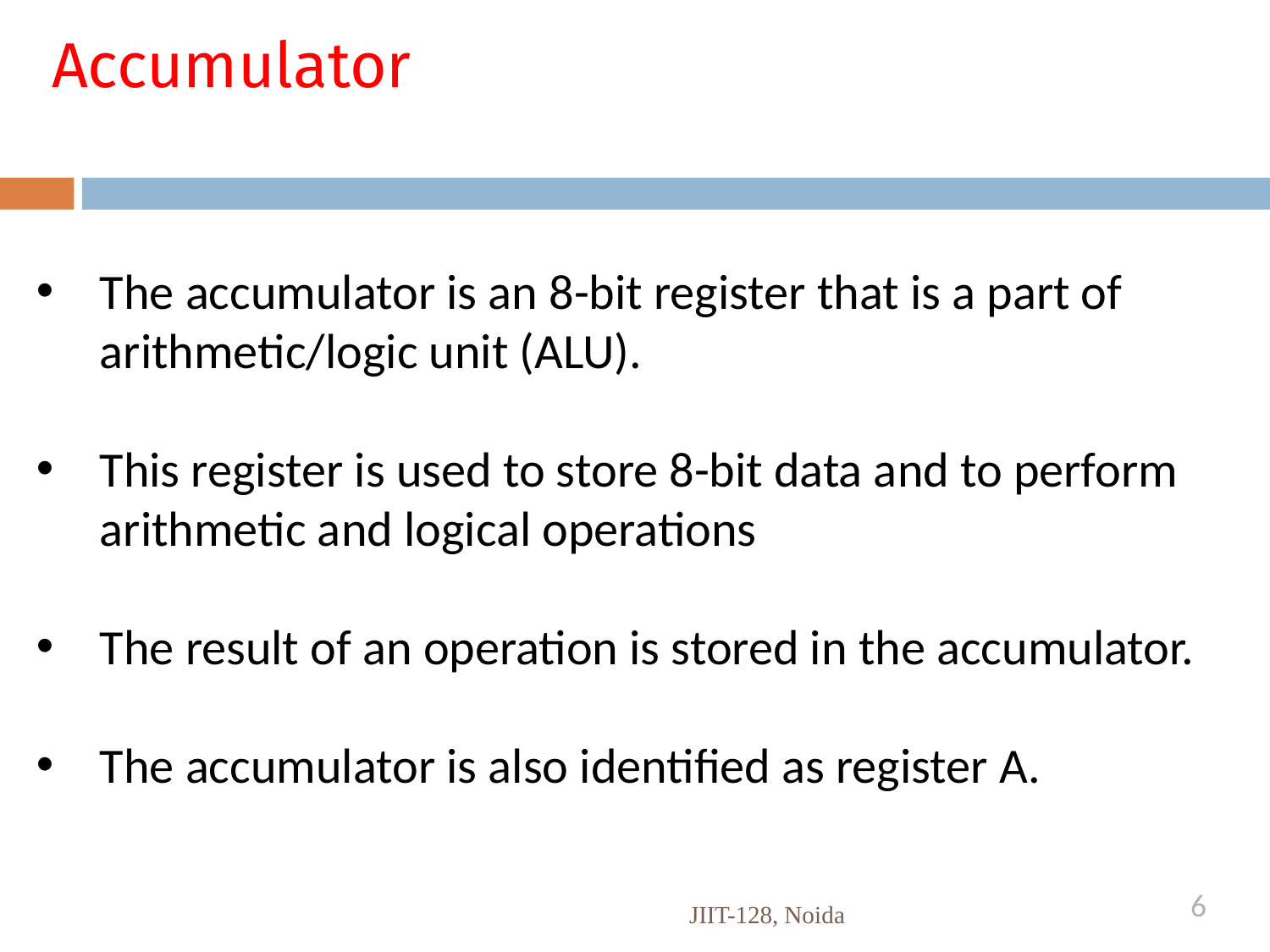

# Accumulator
The accumulator is an 8-bit register that is a part of arithmetic/logic unit (ALU).

This register is used to store 8-bit data and to perform arithmetic and logical operations

The result of an operation is stored in the accumulator.

The accumulator is also identified as register A.
6
JIIT-128, Noida